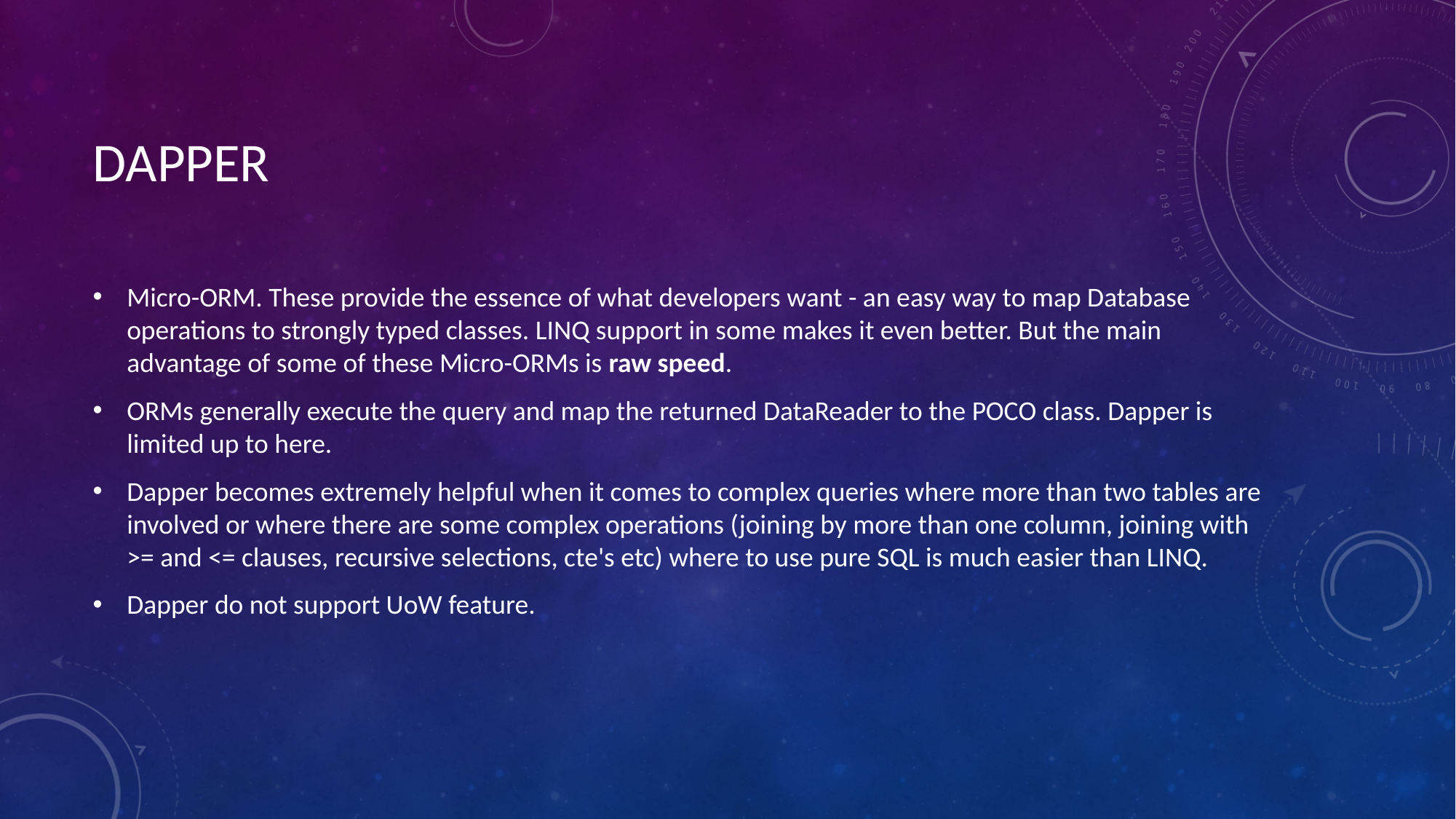

# Dapper
Micro-ORM. These provide the essence of what developers want - an easy way to map Database operations to strongly typed classes. LINQ support in some makes it even better. But the main advantage of some of these Micro-ORMs is raw speed.
ORMs generally execute the query and map the returned DataReader to the POCO class. Dapper is limited up to here.
Dapper becomes extremely helpful when it comes to complex queries where more than two tables are involved or where there are some complex operations (joining by more than one column, joining with >= and <= clauses, recursive selections, cte's etc) where to use pure SQL is much easier than LINQ.
Dapper do not support UoW feature.